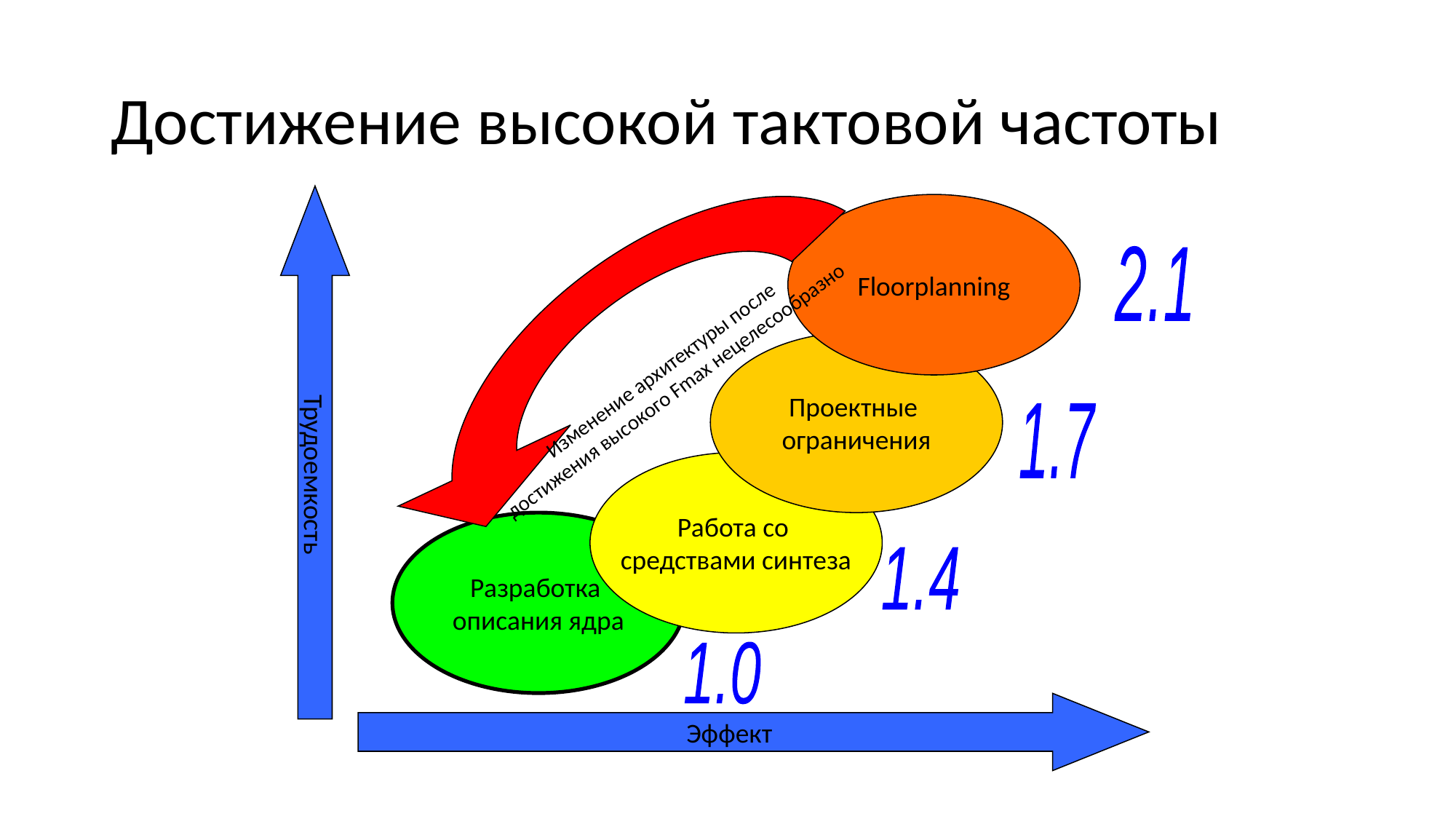

# Достижение высокой тактовой частоты

Трудоемкость

Floorplanning

2.1
Изменение архитектуры после
достижения высокого Fmax нецелесообразно
Проектные
ограничения
1.7
Работа со
средствами синтеза
Разработка
описания ядра
1.4
1.0
Эффект